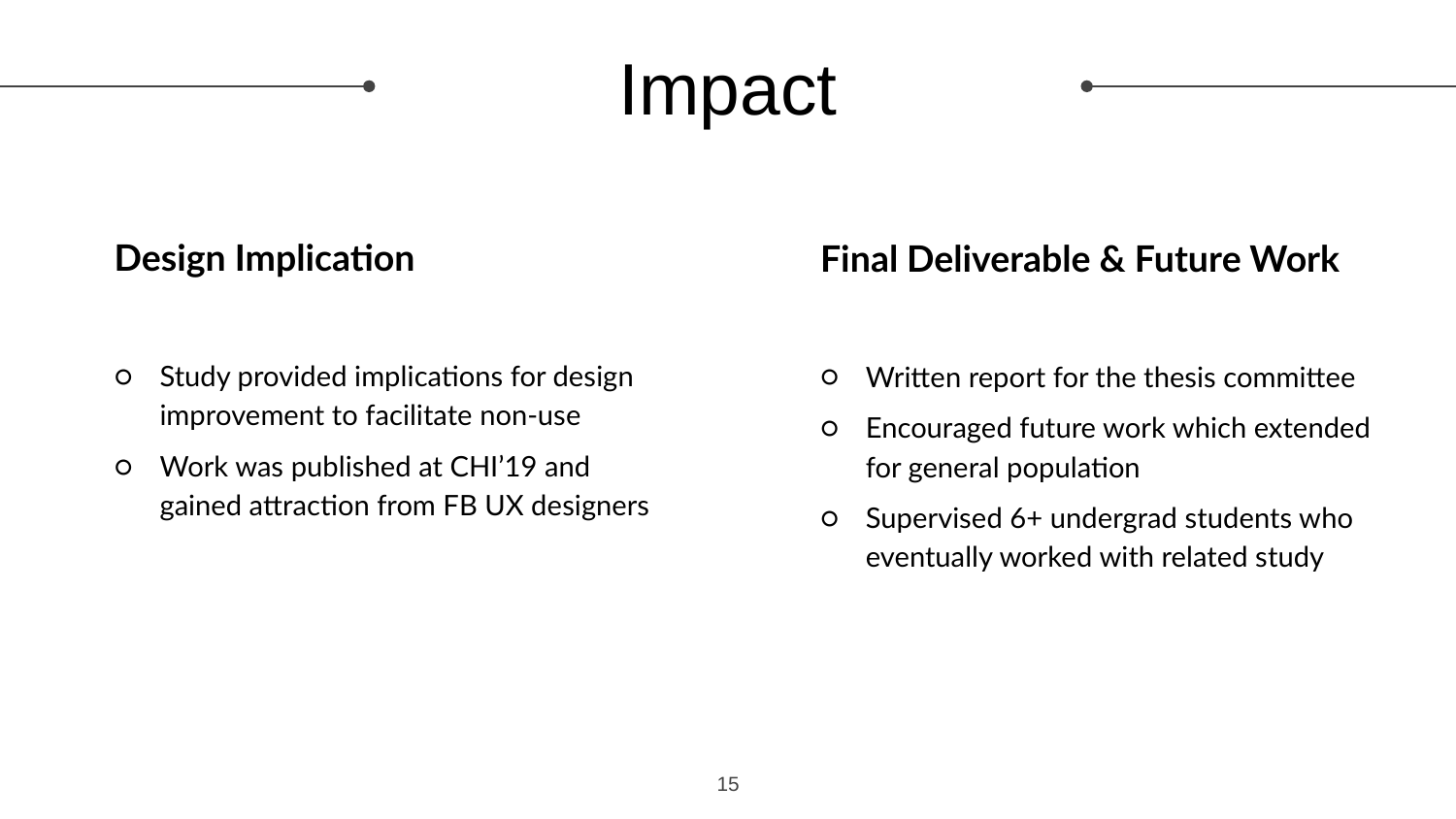

# Impact
Design Implication

Study provided implications for design improvement to facilitate non-use
Work was published at CHI’19 and gained attraction from FB UX designers

Final Deliverable & Future Work

Written report for the thesis committee
Encouraged future work which extended for general population
Supervised 6+ undergrad students who eventually worked with related study

15